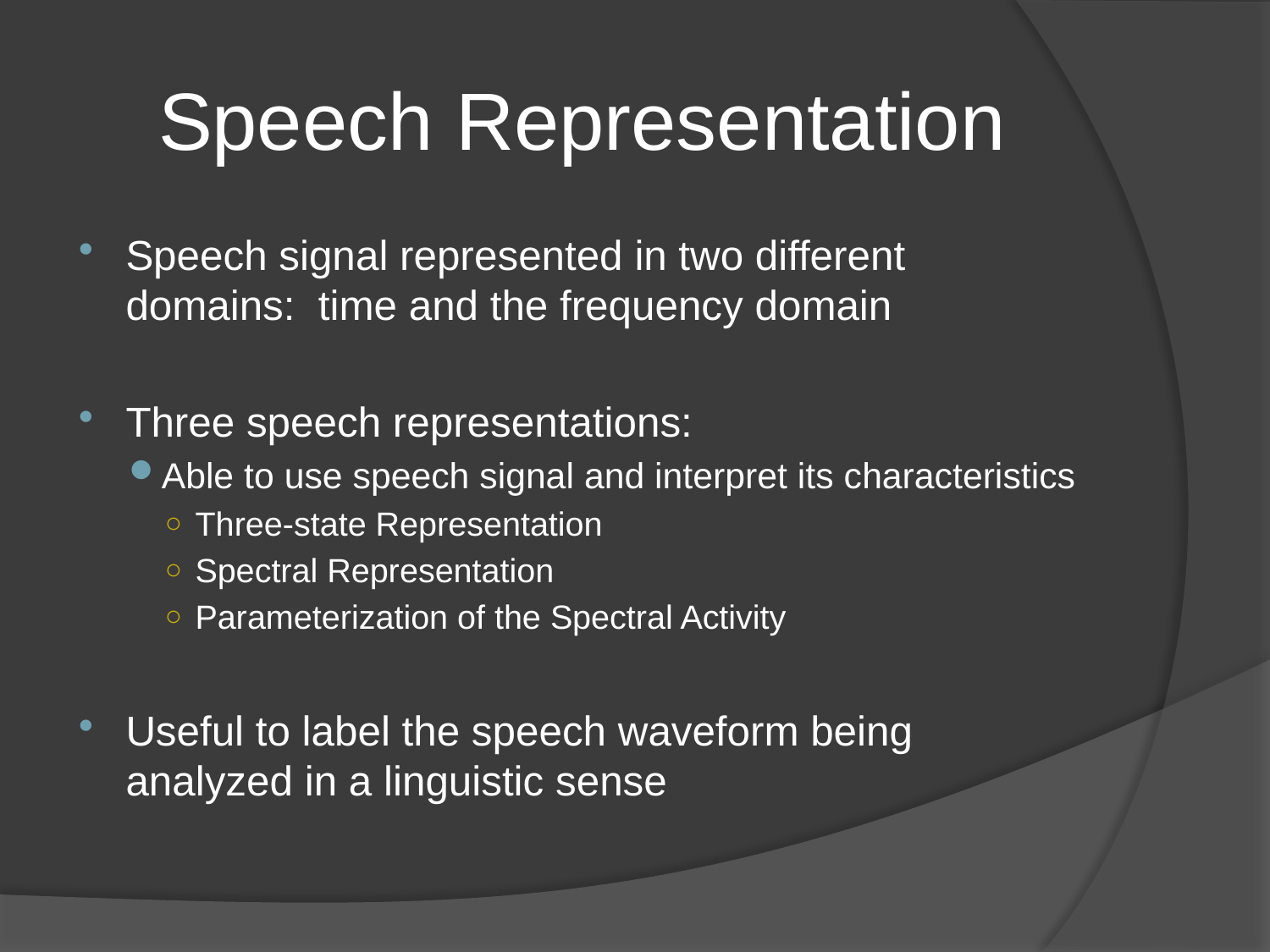

# Speech Representation
Speech signal represented in two different domains:  time and the frequency domain

Three speech representations:
Able to use speech signal and interpret its characteristics
Three-state Representation
Spectral Representation
Parameterization of the Spectral Activity

Useful to label the speech waveform being analyzed in a linguistic sense